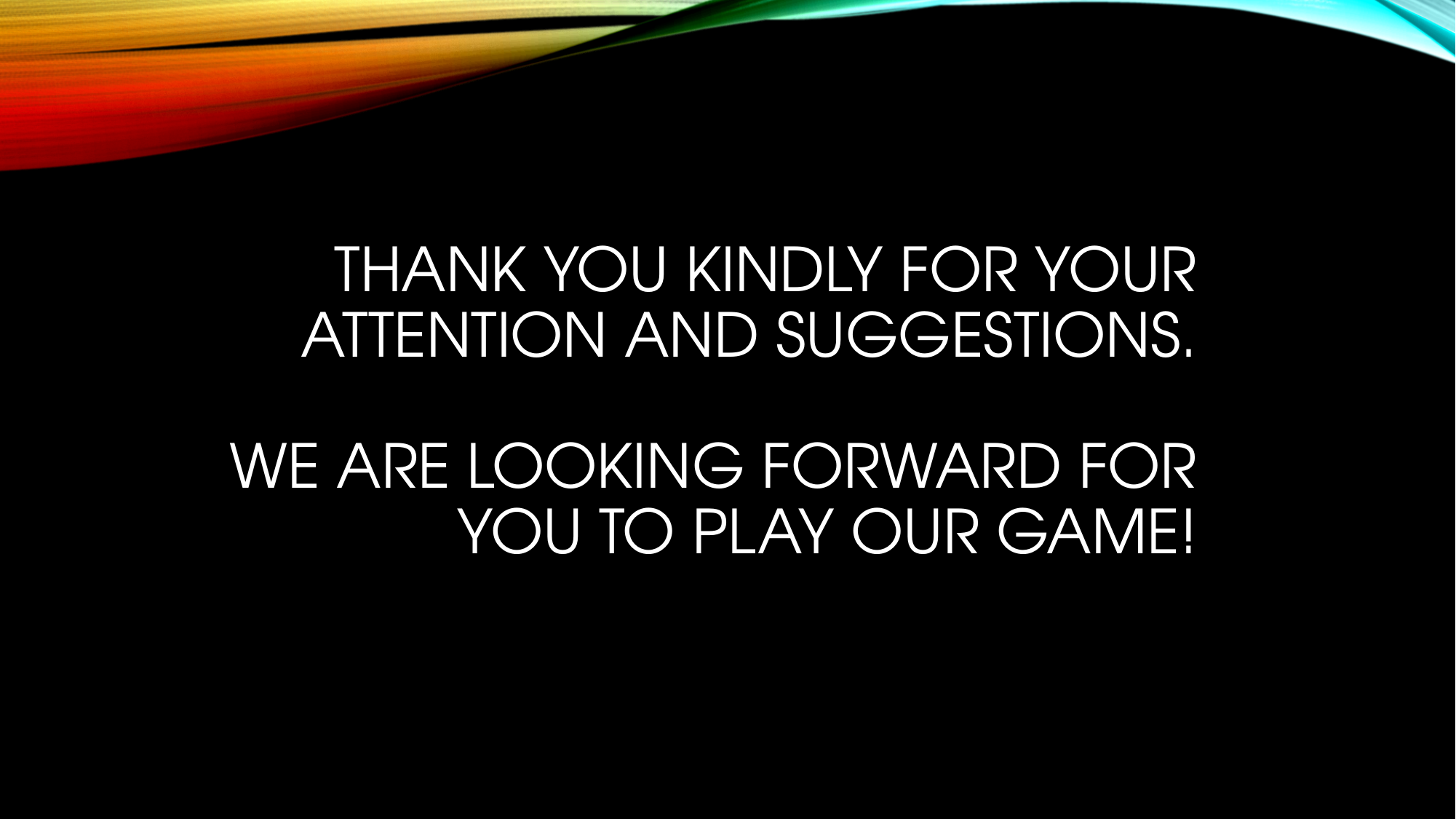

# Thank you kindly for your attention and suggestions. We are looking forward for you to play our game!